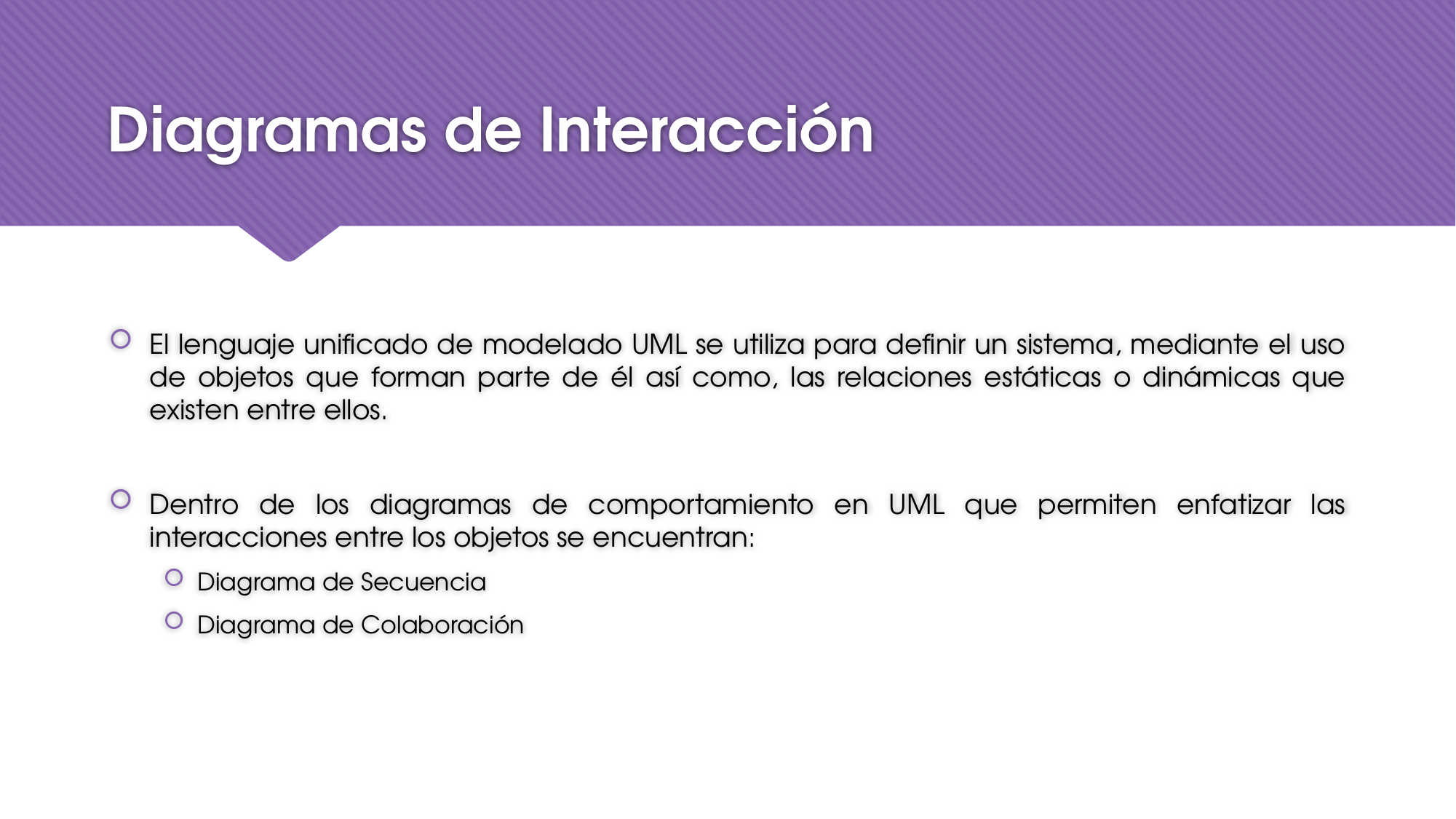

# Diagramas de Interacción
El lenguaje unificado de modelado UML se utiliza para definir un sistema, mediante el uso de objetos que forman parte de él así como, las relaciones estáticas o dinámicas que existen entre ellos.

Dentro de los diagramas de comportamiento en UML que permiten enfatizar las interacciones entre los objetos se encuentran:
Diagrama de Secuencia
Diagrama de Colaboración